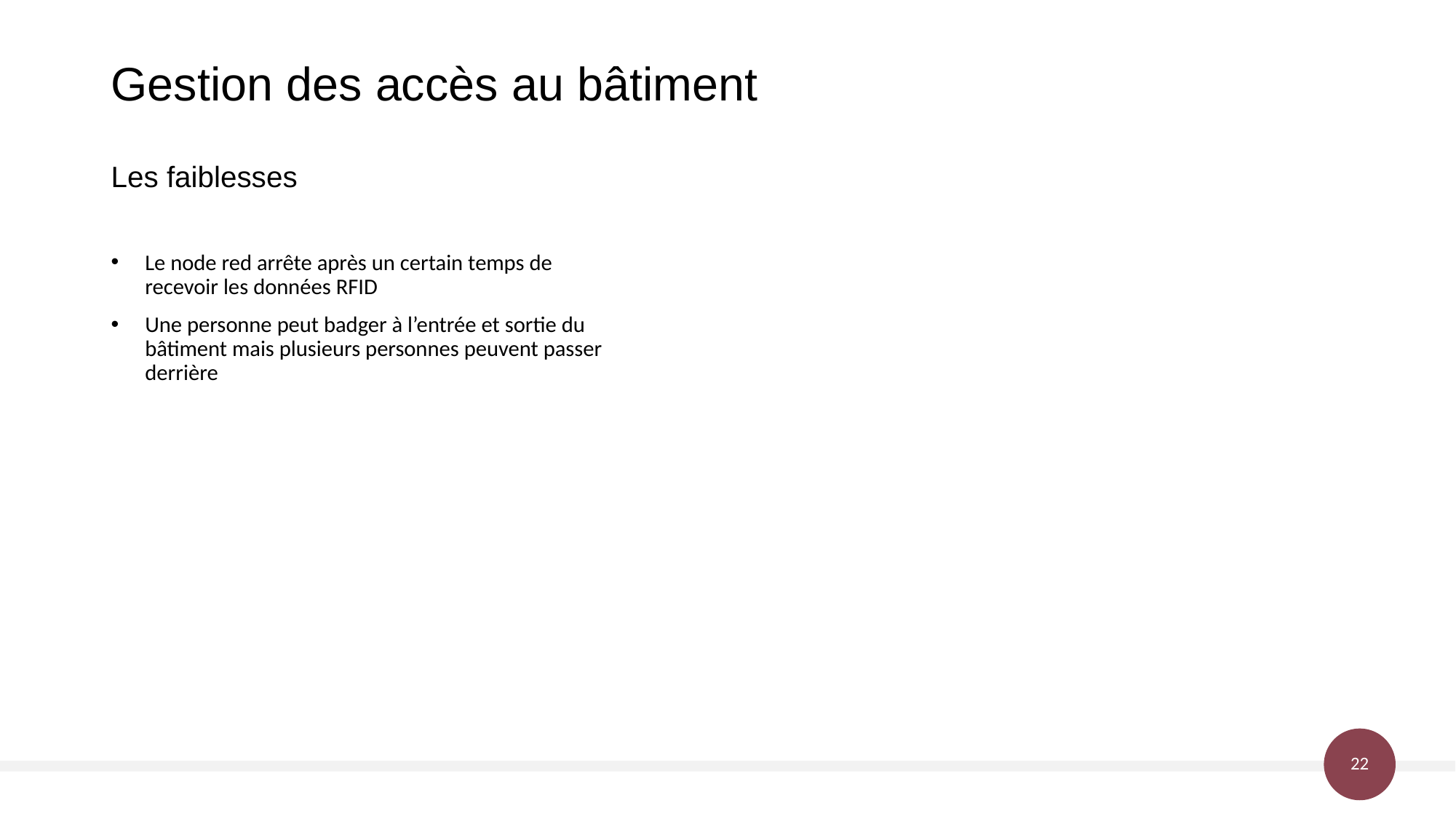

# Gestion des accès au bâtiment Les faiblesses
Le node red arrête après un certain temps de recevoir les données RFID
Une personne peut badger à l’entrée et sortie du bâtiment mais plusieurs personnes peuvent passer derrière